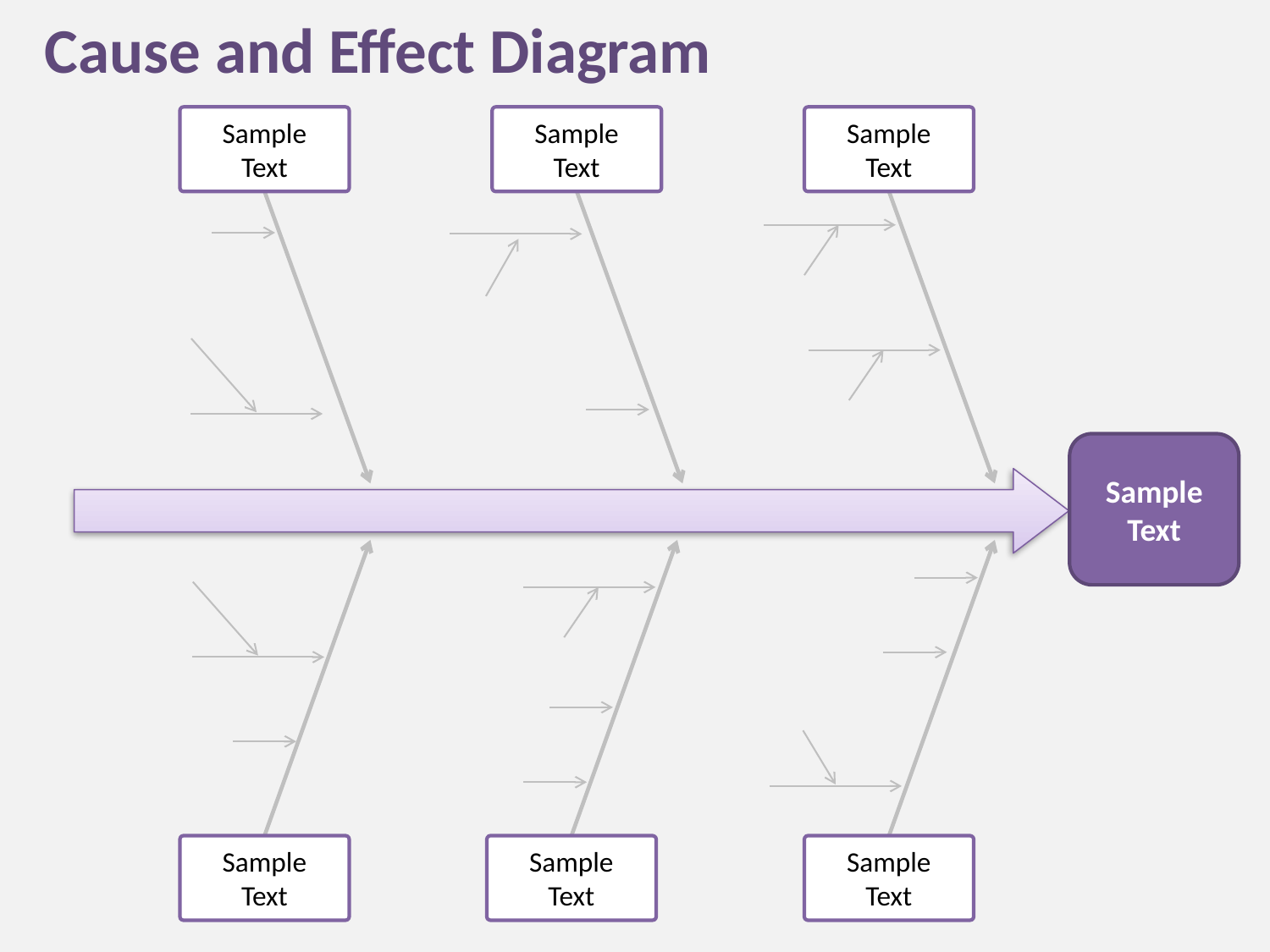

# Cause and Effect Diagram
Sample
Text
Sample
Text
Sample
Text
Sample text here
Sample text here
Sample text here

Sample text
Sample text
Sample text
Sample text here
Sample text here
Sample text here
Sample text
Sample
Text

Sample text
Sample text here
Sample text here
Sample text here
Sample text
Sample text here
Sample text here
Sample text
Sample text here
Sample text here
Sample text here
Sample
Text
Sample
Text
Sample
Text